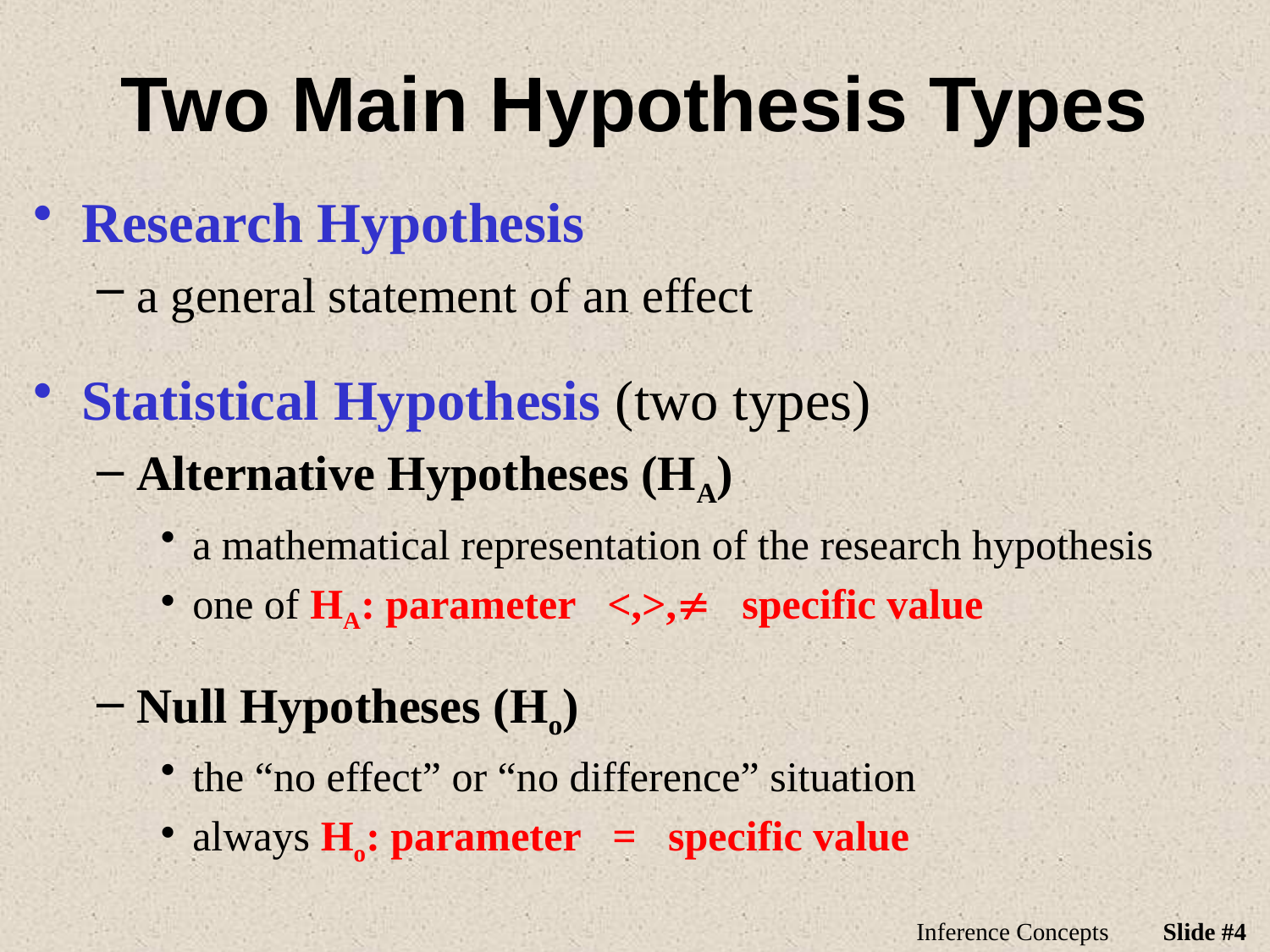

# Two Main Hypothesis Types
Research Hypothesis
a general statement of an effect

Statistical Hypothesis (two types)
Alternative Hypotheses (HA)
a mathematical representation of the research hypothesis
one of HA: parameter   <,>,≠   specific value

Null Hypotheses (Ho)
the “no effect” or “no difference” situation
always Ho: parameter   =   specific value
Inference Concepts
Slide #4